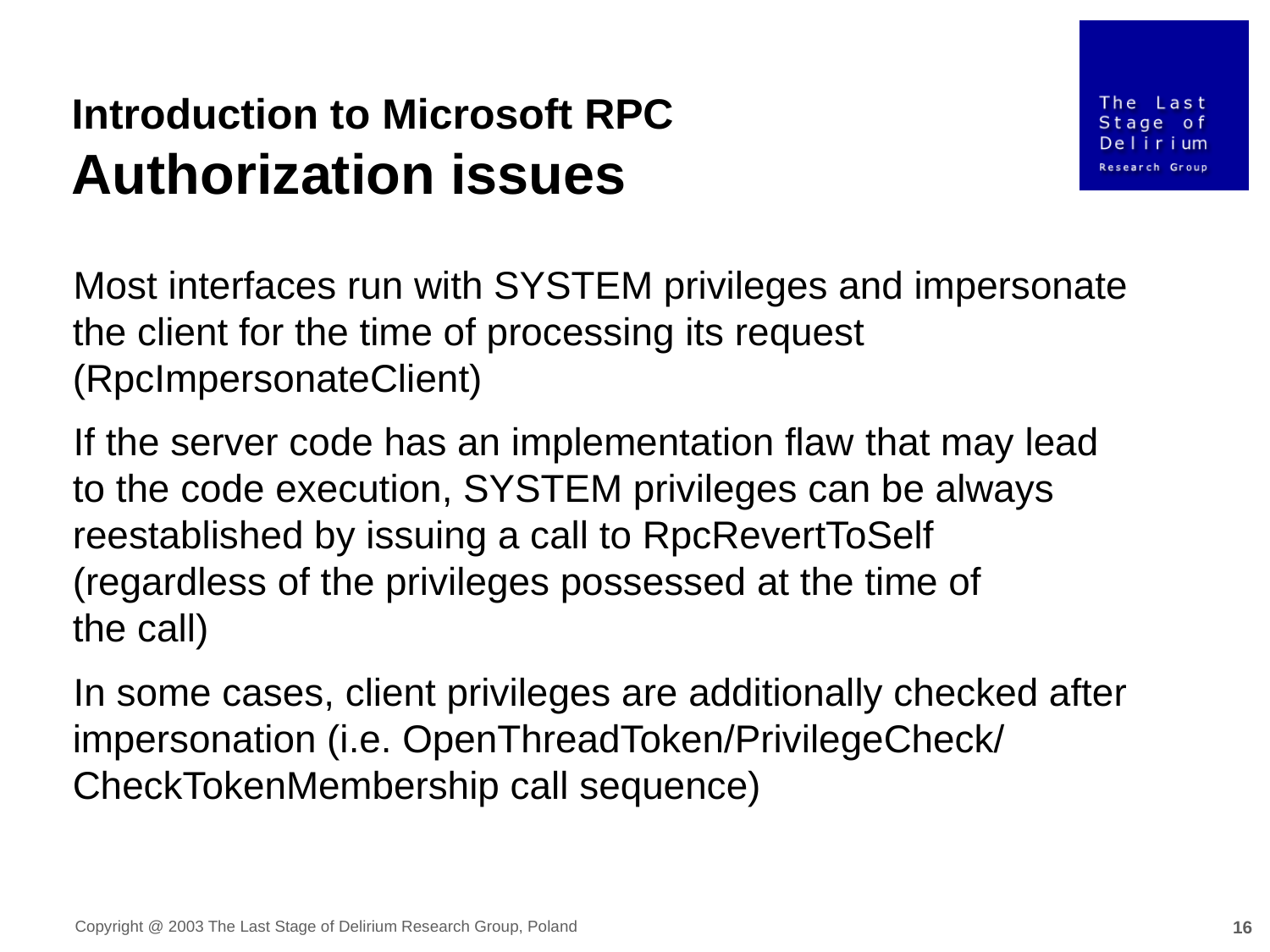

Introduction to Microsoft RPC
Authorization issues
Most interfaces run with SYSTEM privileges and impersonate the client for the time of processing its request (RpcImpersonateClient)
If the server code has an implementation flaw that may lead to the code execution, SYSTEM privileges can be always reestablished by issuing a call to RpcRevertToSelf (regardless of the privileges possessed at the time of
the call)
In some cases, client privileges are additionally checked after impersonation (i.e. OpenThreadToken/PrivilegeCheck/ CheckTokenMembership call sequence)